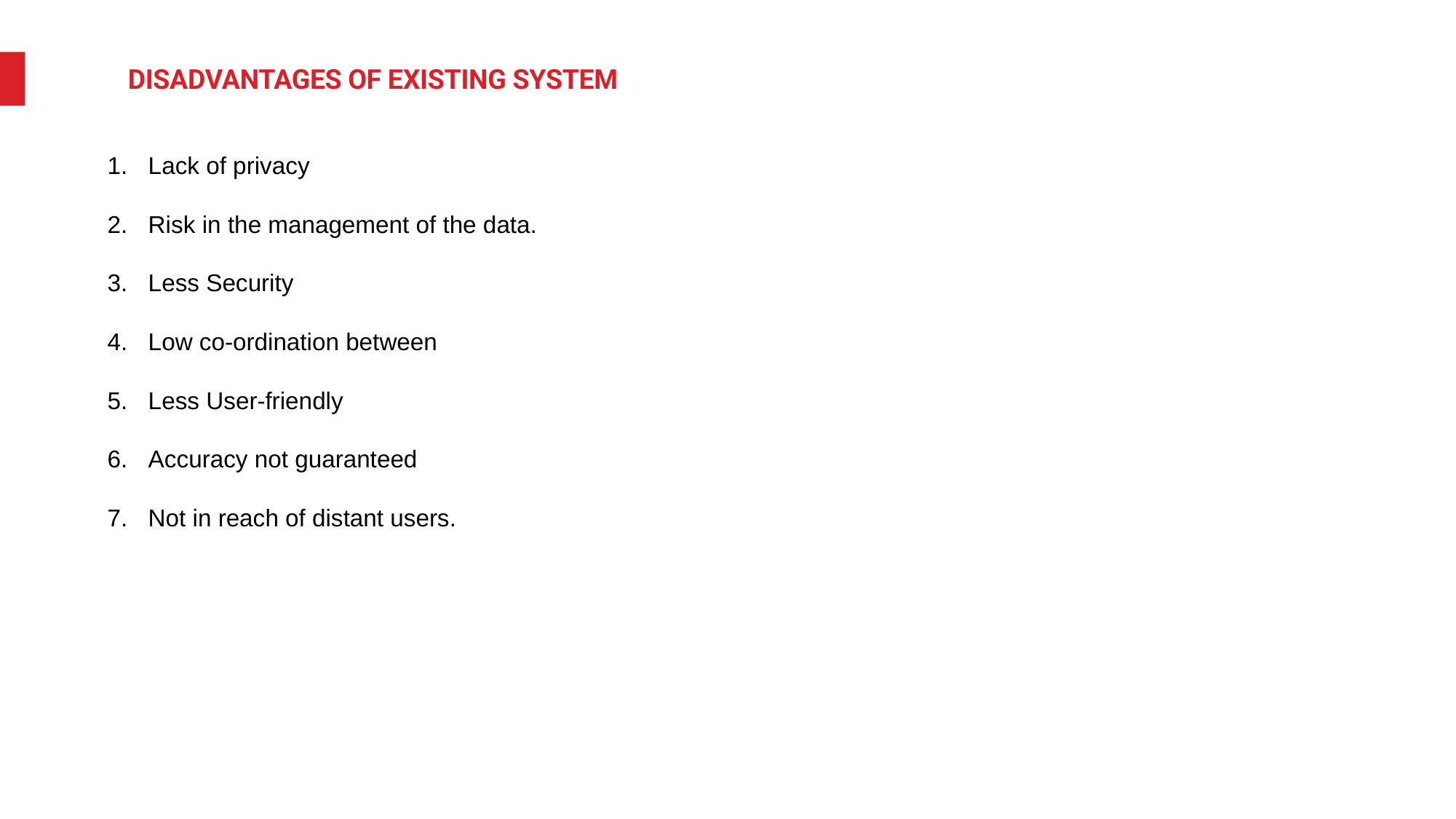

DISADVANTAGES OF EXISTING SYSTEM
Lack of privacy​
Risk in the management of the data.​
Less Security​
Low co-ordination between ​
Less User-friendly​
Accuracy not guaranteed​
Not in reach of distant users.